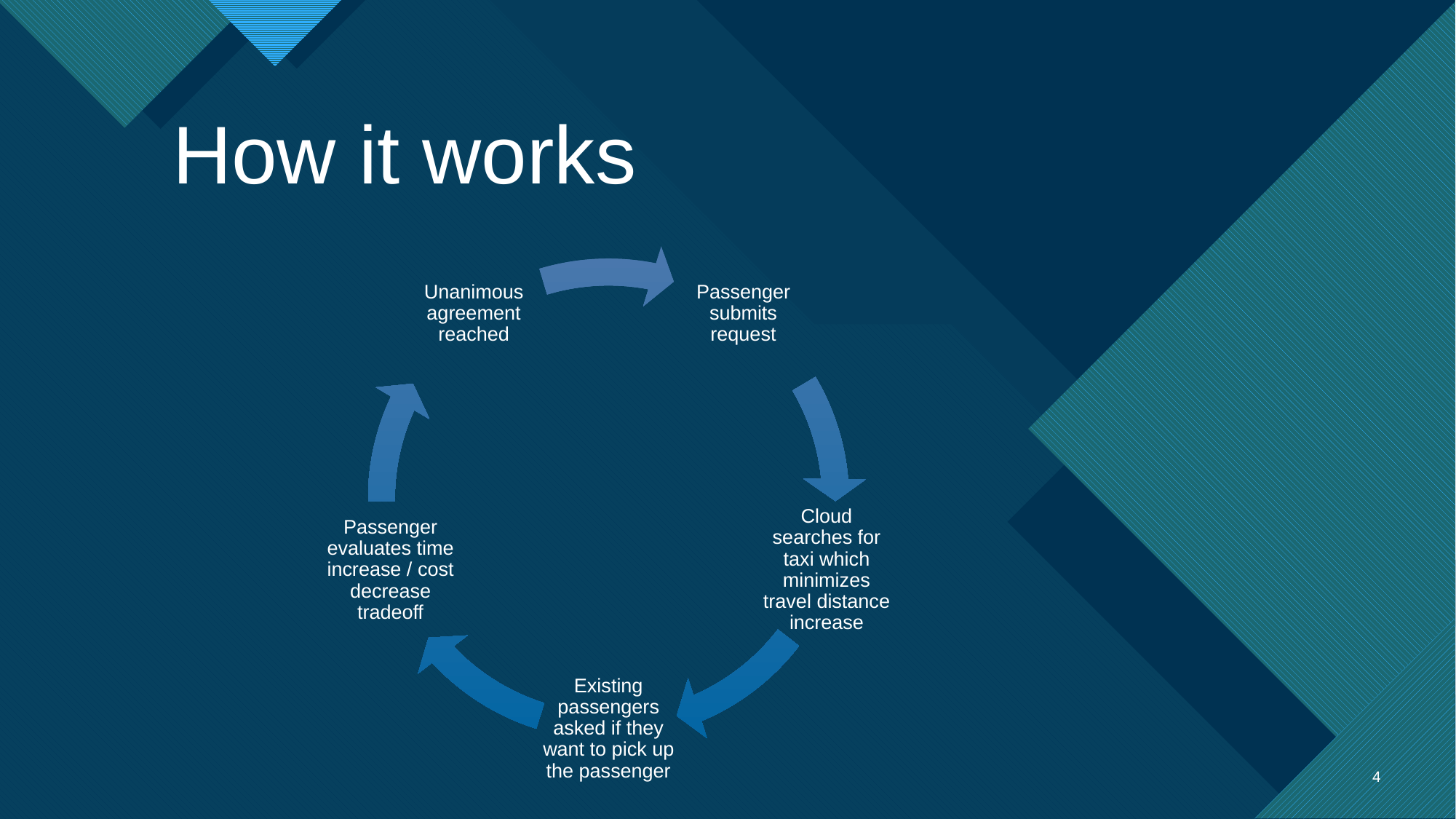

# How it works
Passenger submits request
Cloud searches for taxi which minimizes travel distance increase
Existing passengers asked if they want to pick up the passenger
Passenger evaluates time increase / cost decrease tradeoff
Unanimous agreement reached
4